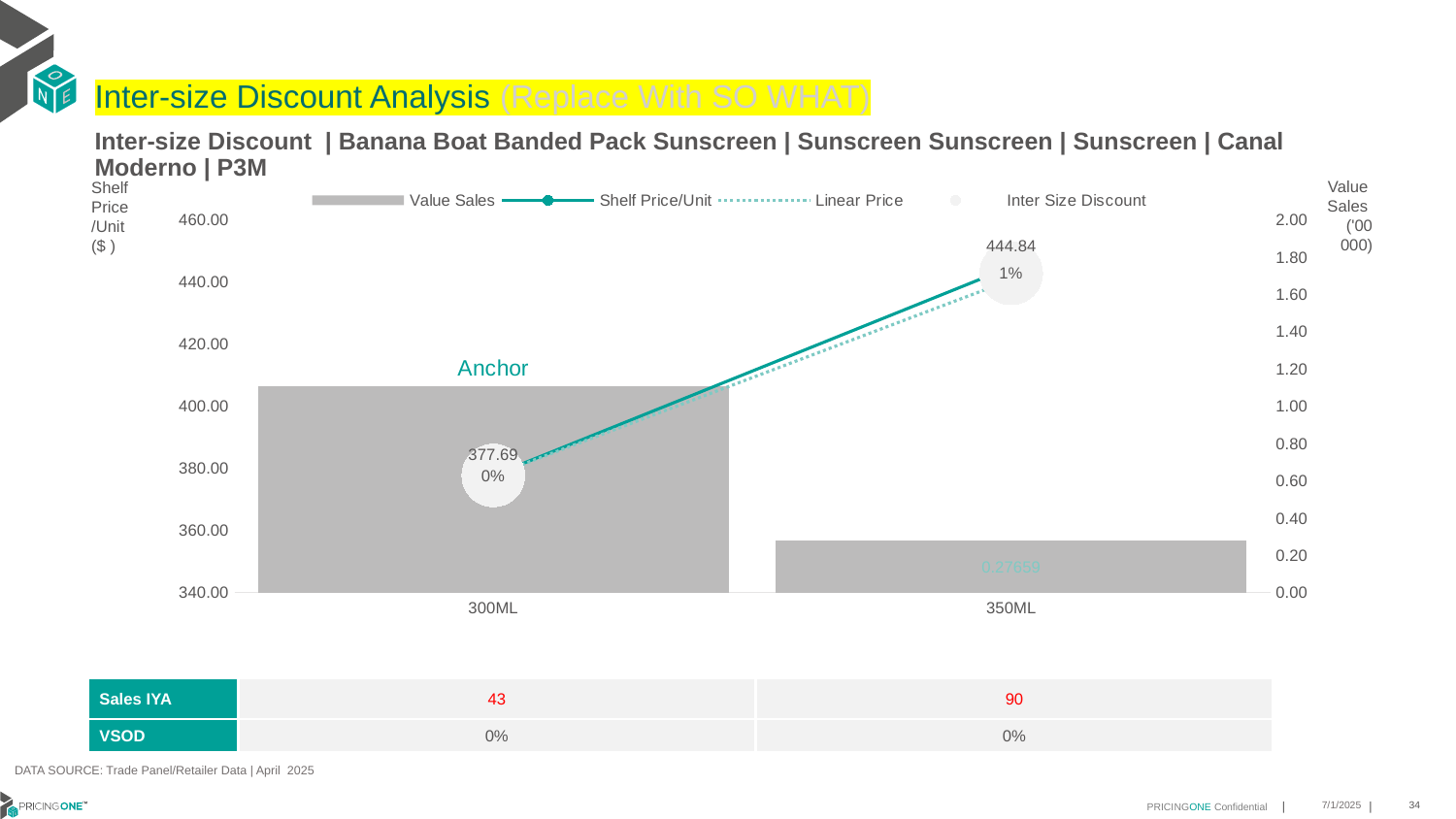

# Inter-size Discount Analysis (Replace With SO WHAT)
Inter-size Discount  | Banana Boat Banded Pack Sunscreen | Sunscreen Sunscreen | Sunscreen | Canal Moderno | P3M
Shelf
Price
/Unit
($ )

### Chart

| Category | Value Sales | Shelf Price/Unit | Linear Price | Inter Size Discount |
|---|---|---|---|---|
| 300ML | 1.10903 | 377.6904 | 377.6904 | 377.6904 |
| 350ML | 0.27659 | 444.8413 | 440.6388 | 442.74005 |
Value
Sales
('00 000)
| Sales IYA | 43 | 90 |
| --- | --- | --- |
| VSOD | 0% | 0% |
DATA SOURCE: Trade Panel/Retailer Data | April  2025

7/1/2025
34